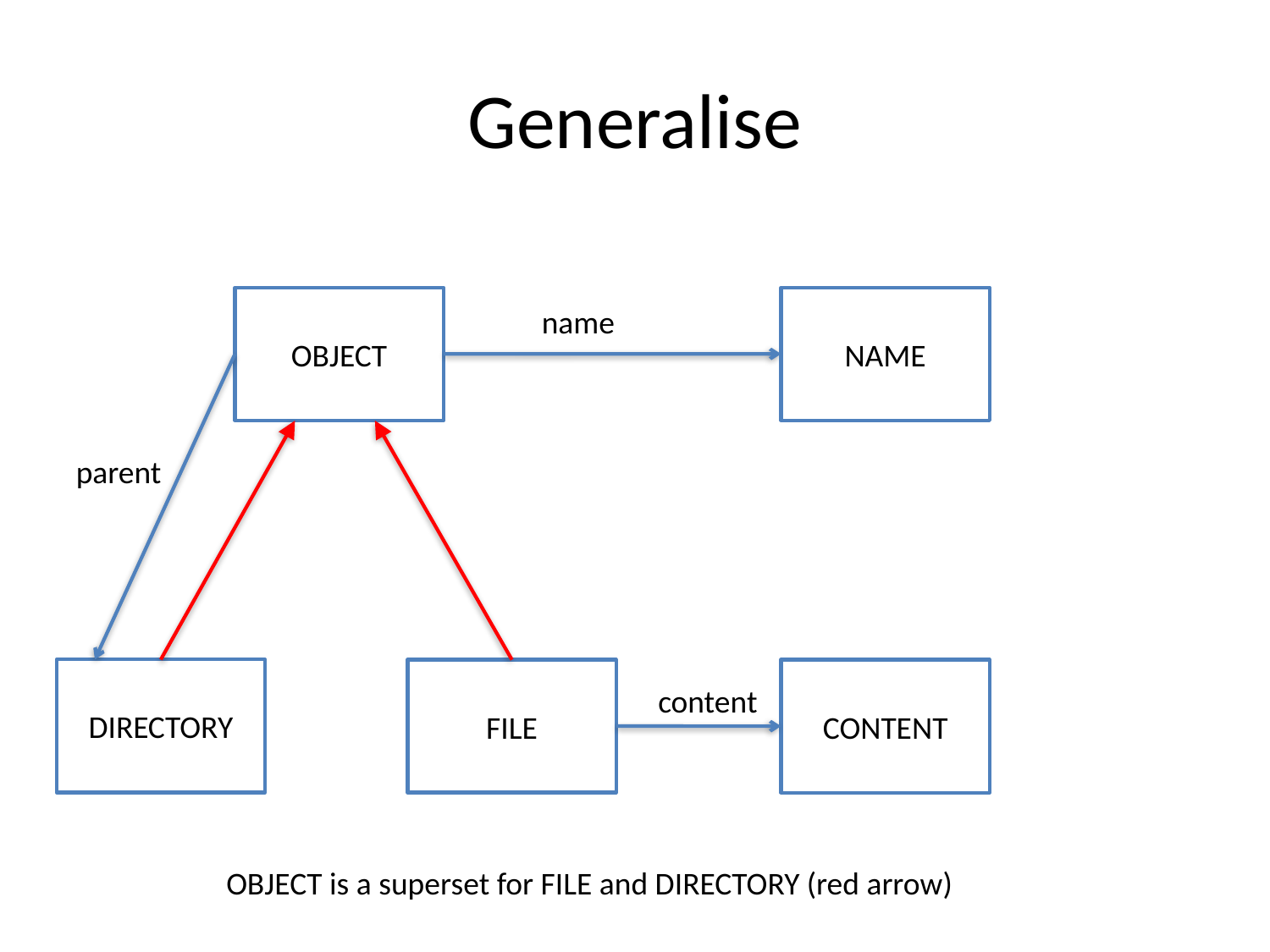

# Generalise
NAME
OBJECT
name
parent
DIRECTORY
FILE
CONTENT
content
OBJECT is a superset for FILE and DIRECTORY (red arrow)